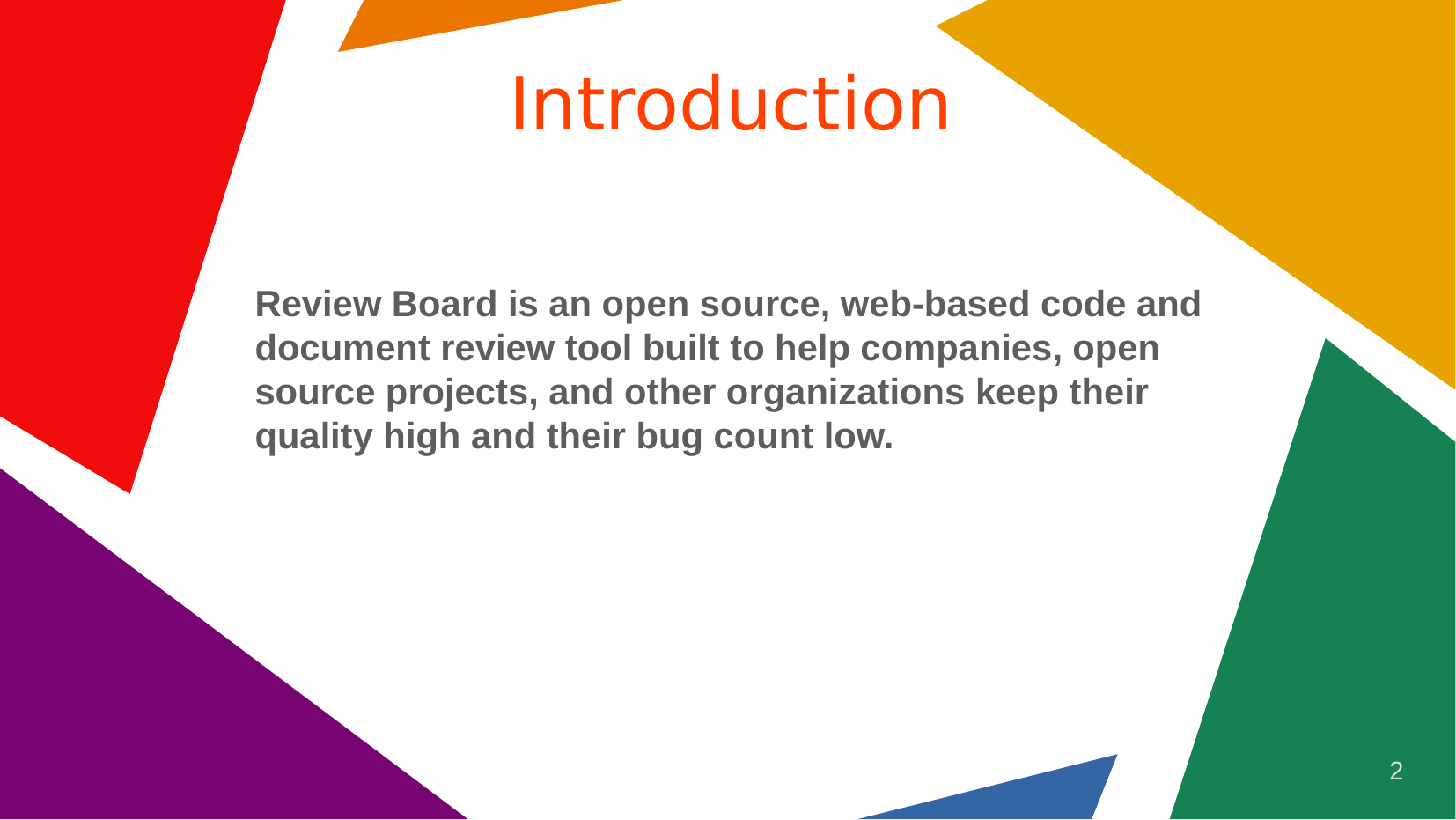

# Introduction

Review Board is an open source, web-based code and document review tool built to help companies, open source projects, and other organizations keep their quality high and their bug count low.
2